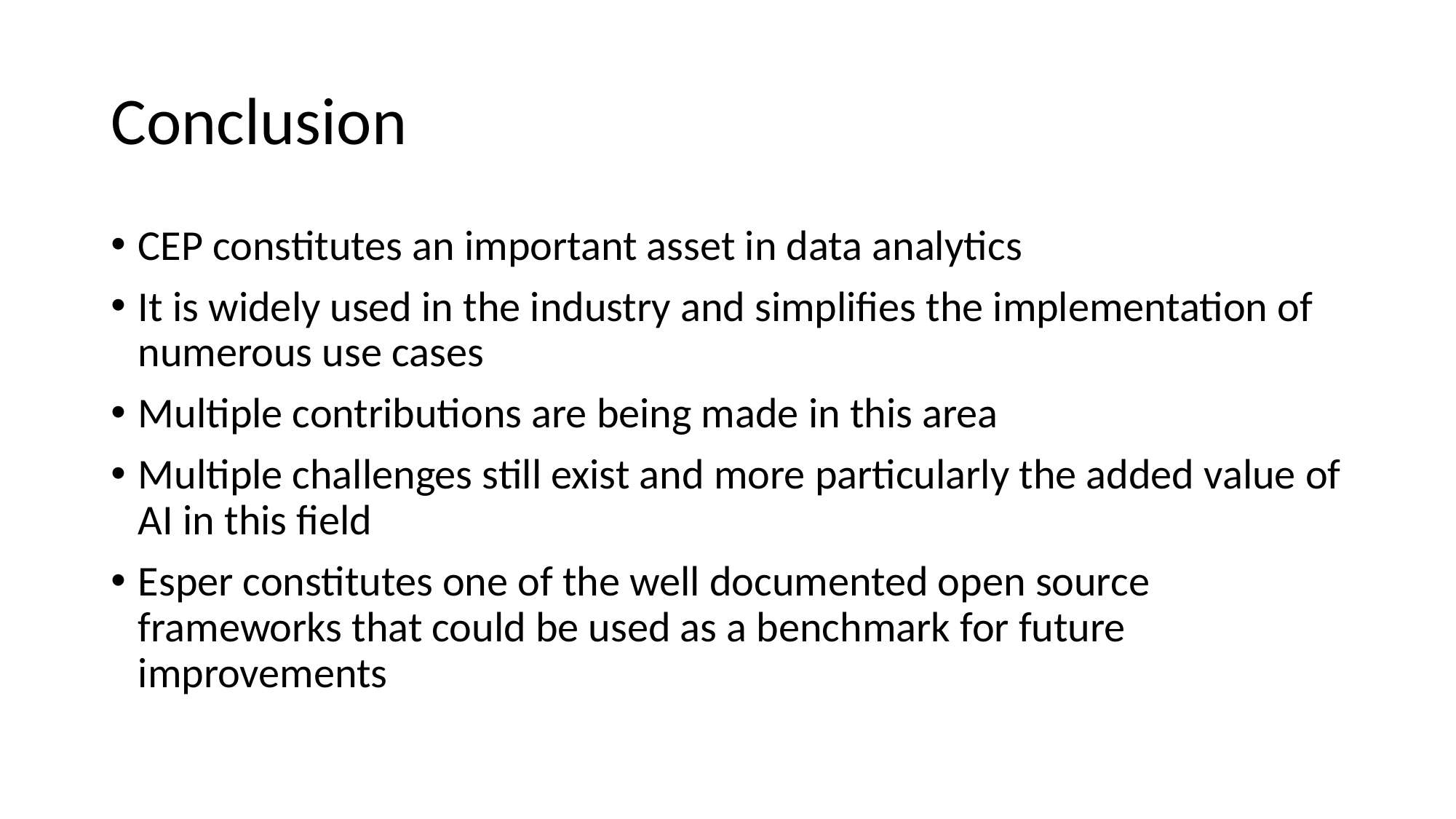

# Conclusion
CEP constitutes an important asset in data analytics
It is widely used in the industry and simplifies the implementation of numerous use cases
Multiple contributions are being made in this area
Multiple challenges still exist and more particularly the added value of AI in this field
Esper constitutes one of the well documented open source frameworks that could be used as a benchmark for future improvements